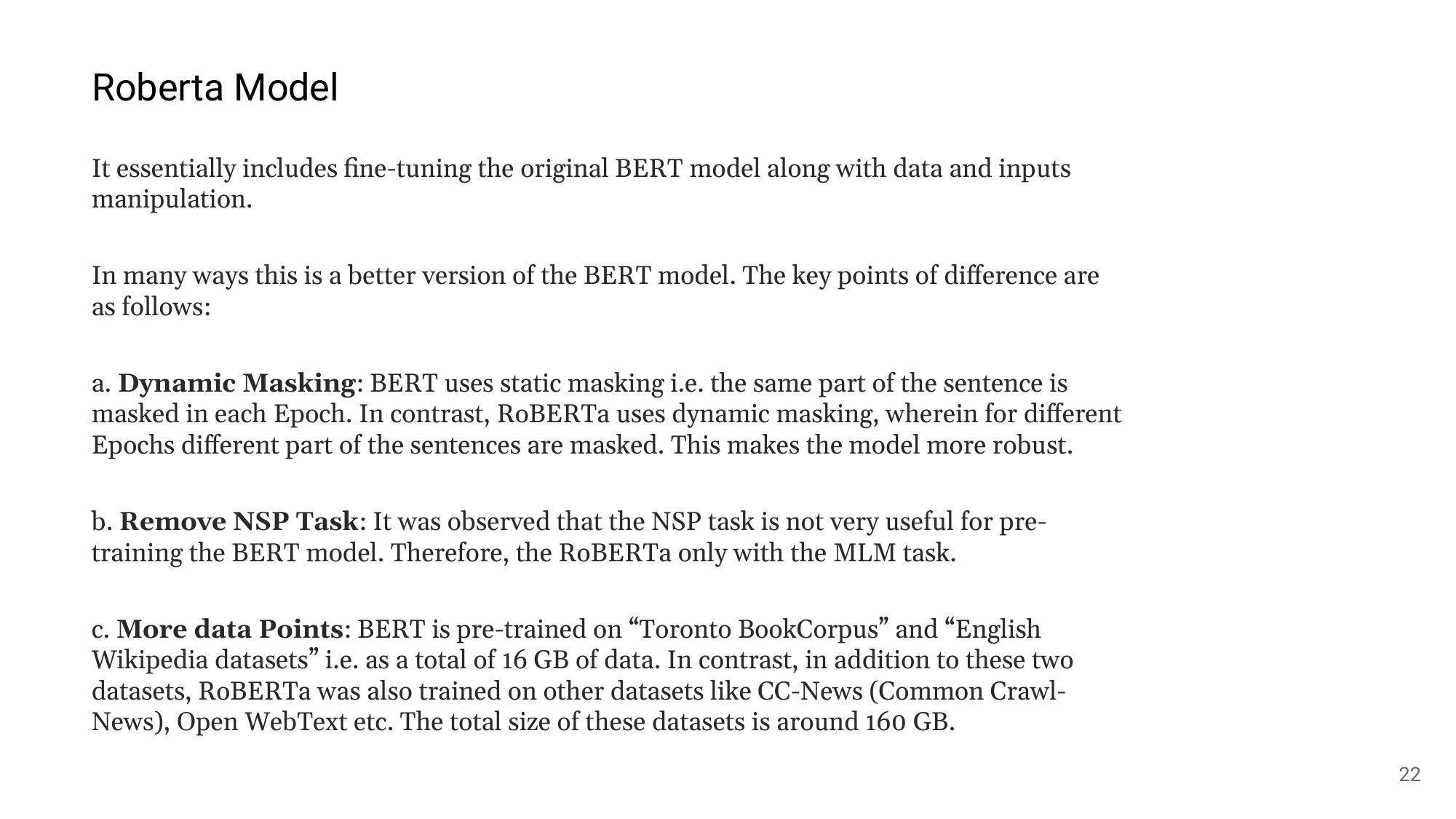

Roberta Model
It essentially includes fine-tuning the original BERT model along with data and inputs manipulation.
In many ways this is a better version of the BERT model. The key points of difference are as follows:
a. Dynamic Masking: BERT uses static masking i.e. the same part of the sentence is masked in each Epoch. In contrast, RoBERTa uses dynamic masking, wherein for different Epochs different part of the sentences are masked. This makes the model more robust.
b. Remove NSP Task: It was observed that the NSP task is not very useful for pre-training the BERT model. Therefore, the RoBERTa only with the MLM task.
c. More data Points: BERT is pre-trained on “Toronto BookCorpus” and “English Wikipedia datasets” i.e. as a total of 16 GB of data. In contrast, in addition to these two datasets, RoBERTa was also trained on other datasets like CC-News (Common Crawl-News), Open WebText etc. The total size of these datasets is around 160 GB.

22